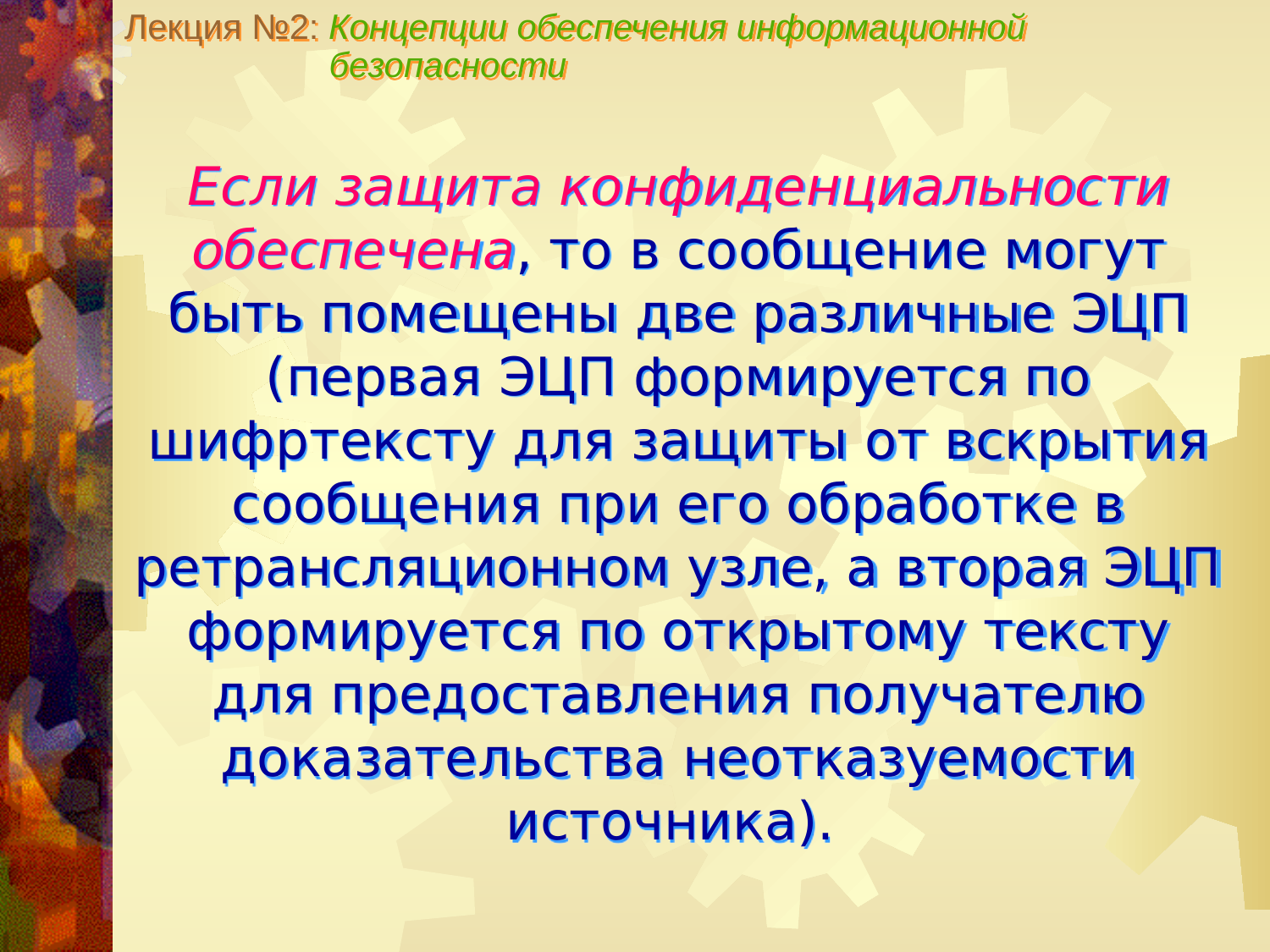

Лекция №2: Концепции обеспечения информационной
                       безопасности
Если защита конфиденциальности обеспечена, то в сообщение могут быть помещены две различные ЭЦП (первая ЭЦП формируется по шифртексту для защиты от вскрытия сообщения при его обработке в ретрансляционном узле, а вторая ЭЦП формируется по открытому тексту для предоставления получателю доказательства неотказуемости источника).